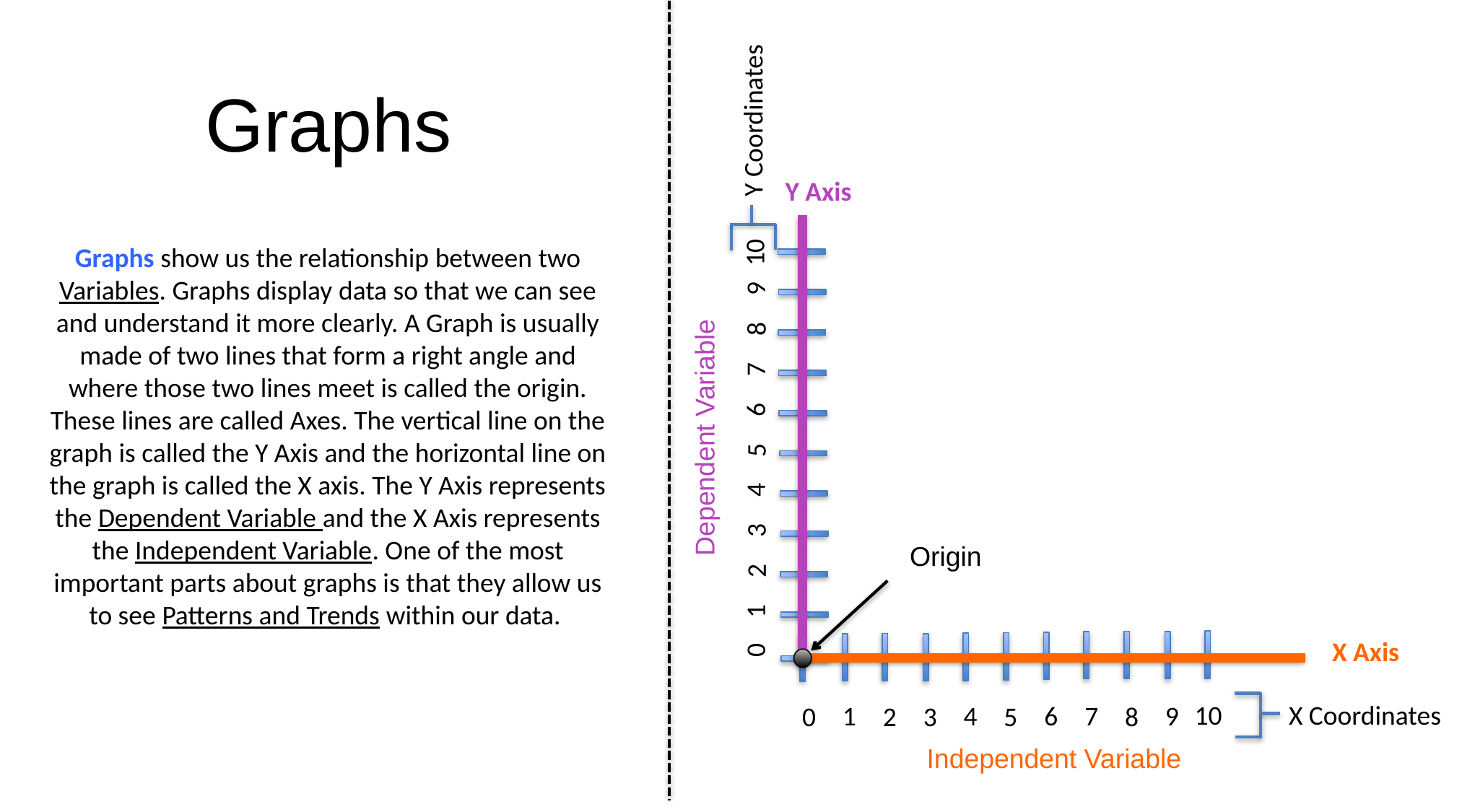

Y Coordinates
Y Axis

10
7
8
6
5
9
4
3
1
2

Origin

X Axis

0

X Coordinates
10
7
8
6
5
9
4
3
1
2
0
Independent Variable
Dependent Variable
Graphs
Graphs show us the relationship between two Variables. Graphs display data so that we can see and understand it more clearly. A Graph is usually made of two lines that form a right angle and where those two lines meet is called the origin. These lines are called Axes. The vertical line on the graph is called the Y Axis and the horizontal line on the graph is called the X axis. The Y Axis represents the Dependent Variable and the X Axis represents the Independent Variable. One of the most important parts about graphs is that they allow us to see Patterns and Trends within our data.